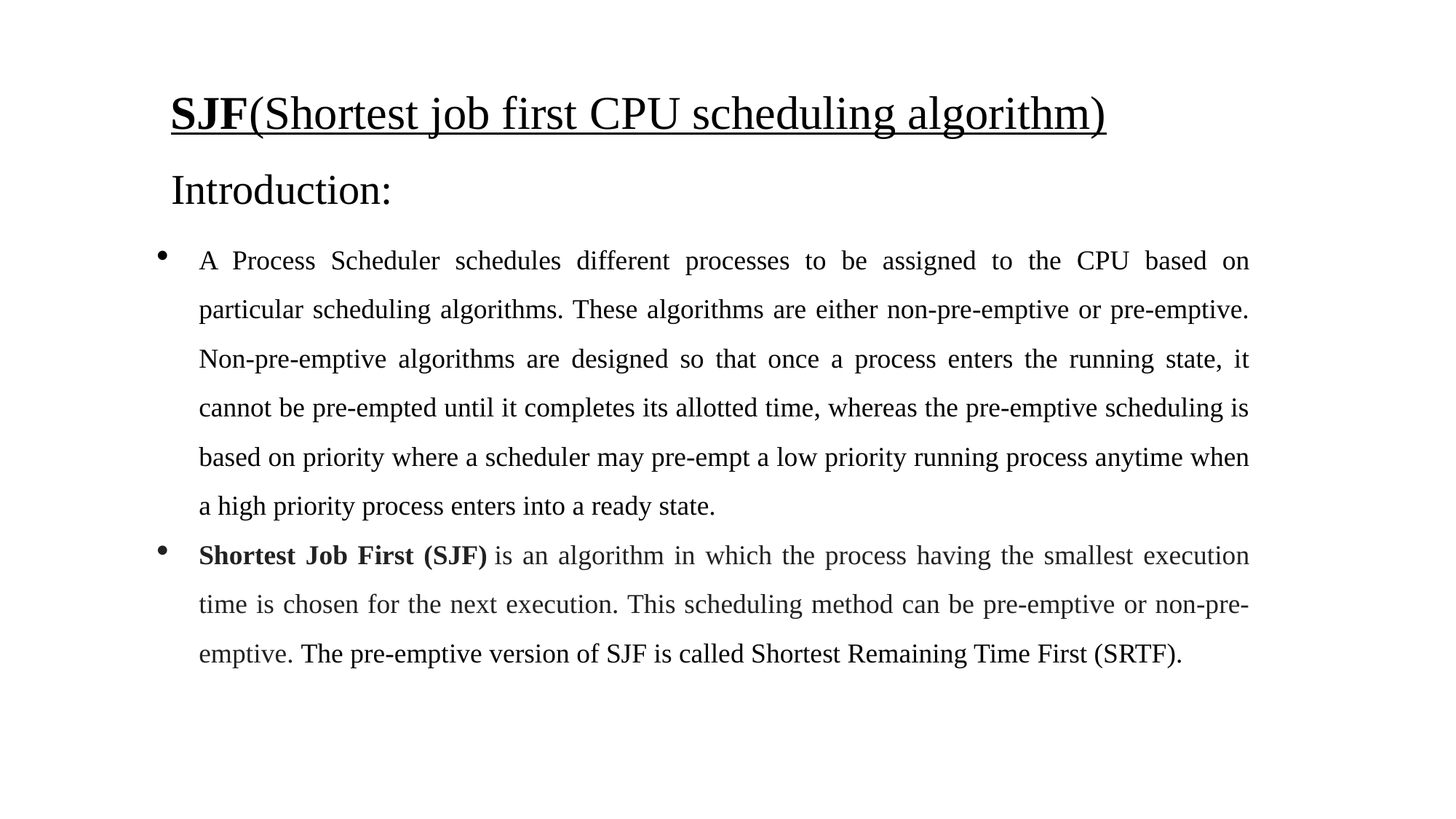

SJF(Shortest job first CPU scheduling algorithm)
Introduction:
A Process Scheduler schedules different processes to be assigned to the CPU based on particular scheduling algorithms. These algorithms are either non-pre-emptive or pre-emptive. Non-pre-emptive algorithms are designed so that once a process enters the running state, it cannot be pre-empted until it completes its allotted time, whereas the pre-emptive scheduling is based on priority where a scheduler may pre-empt a low priority running process anytime when a high priority process enters into a ready state.
Shortest Job First (SJF) is an algorithm in which the process having the smallest execution time is chosen for the next execution. This scheduling method can be pre-emptive or non-pre-emptive. The pre-emptive version of SJF is called Shortest Remaining Time First (SRTF).